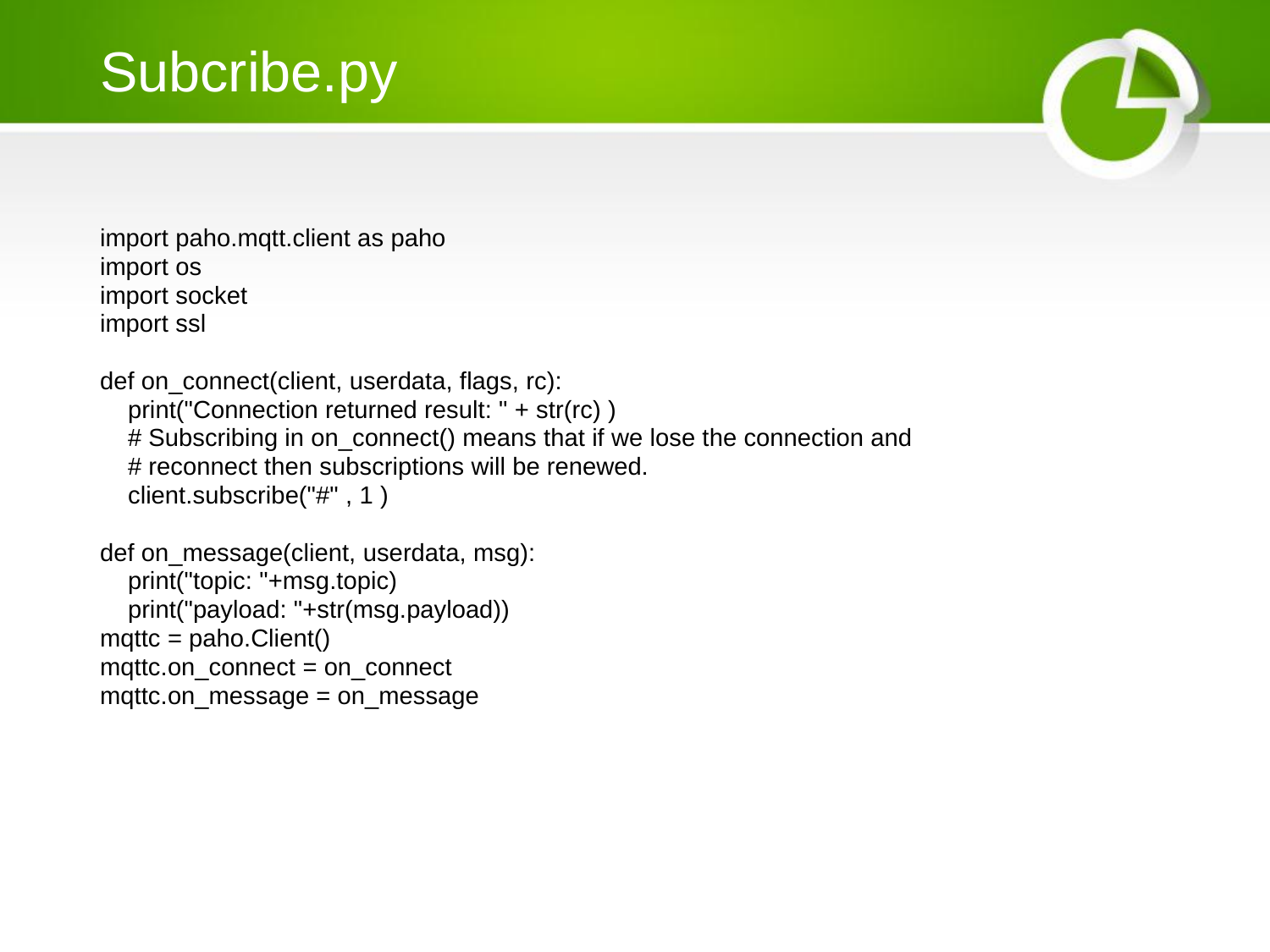

# Subcribe.py
import paho.mqtt.client as paho
import os
import socket
import ssl

def on_connect(client, userdata, flags, rc):
    print("Connection returned result: " + str(rc) )
    # Subscribing in on_connect() means that if we lose the connection and
    # reconnect then subscriptions will be renewed.
    client.subscribe("#" , 1 )

def on_message(client, userdata, msg):
    print("topic: "+msg.topic)
    print("payload: "+str(msg.payload))
mqttc = paho.Client()
mqttc.on_connect = on_connect
mqttc.on_message = on_message